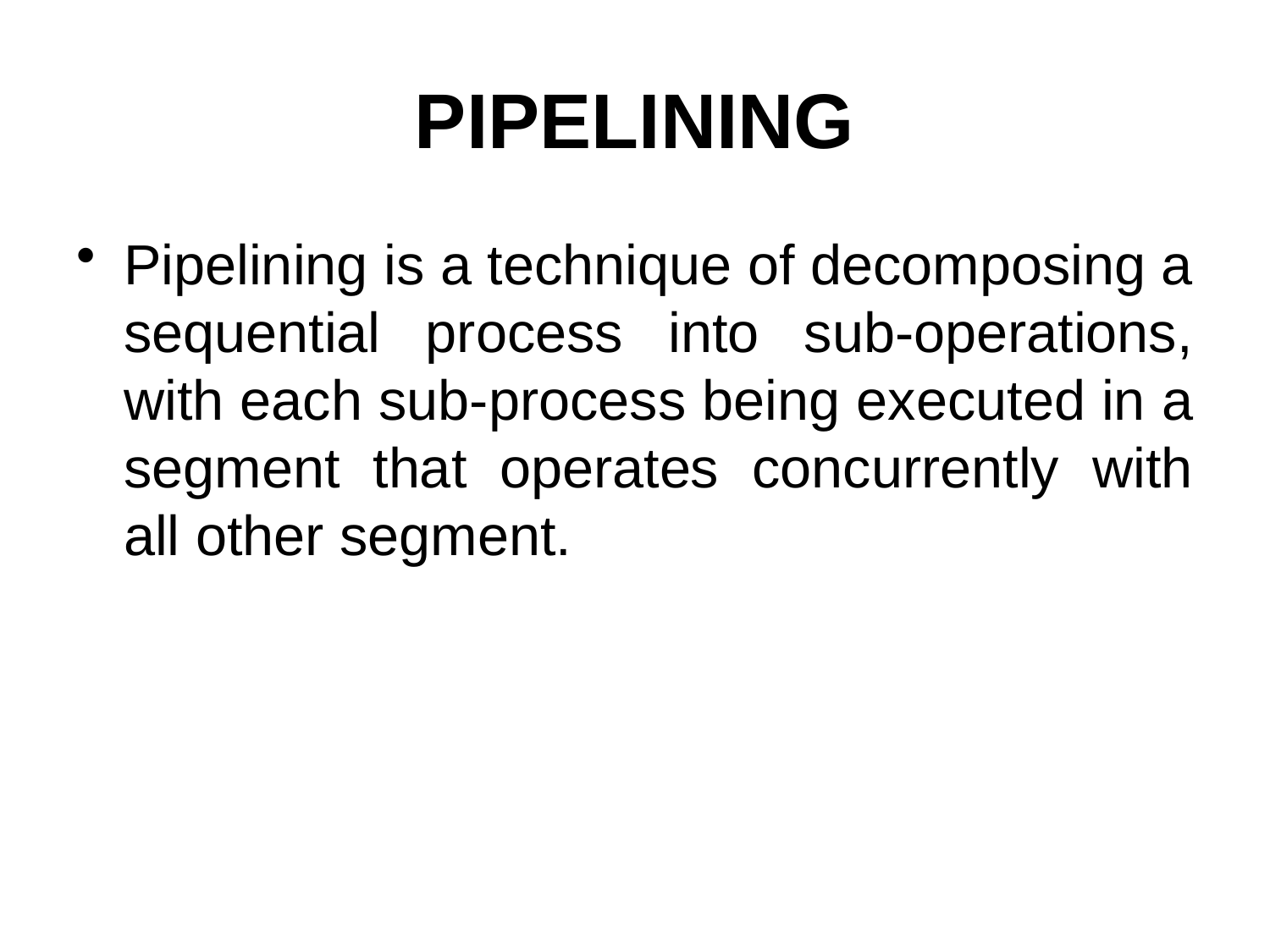

# PIPELINING
Pipelining is a technique of decomposing a sequential process into sub-operations, with each sub-process being executed in a segment that operates concurrently with all other segment.